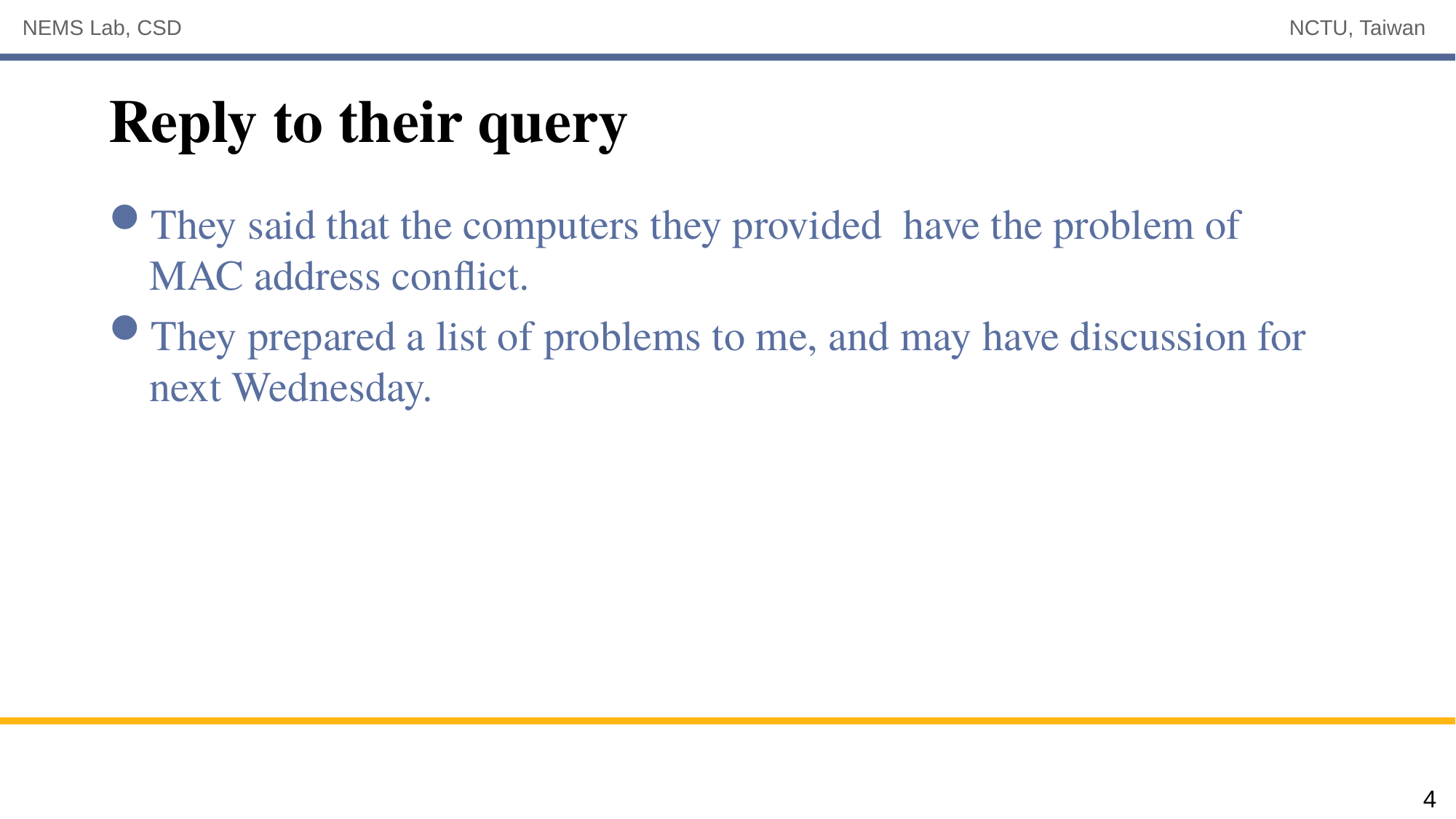

# Reply to their query
They said that the computers they provided  have the problem of MAC address conflict.
They prepared a list of problems to me, and may have discussion for next Wednesday.
4